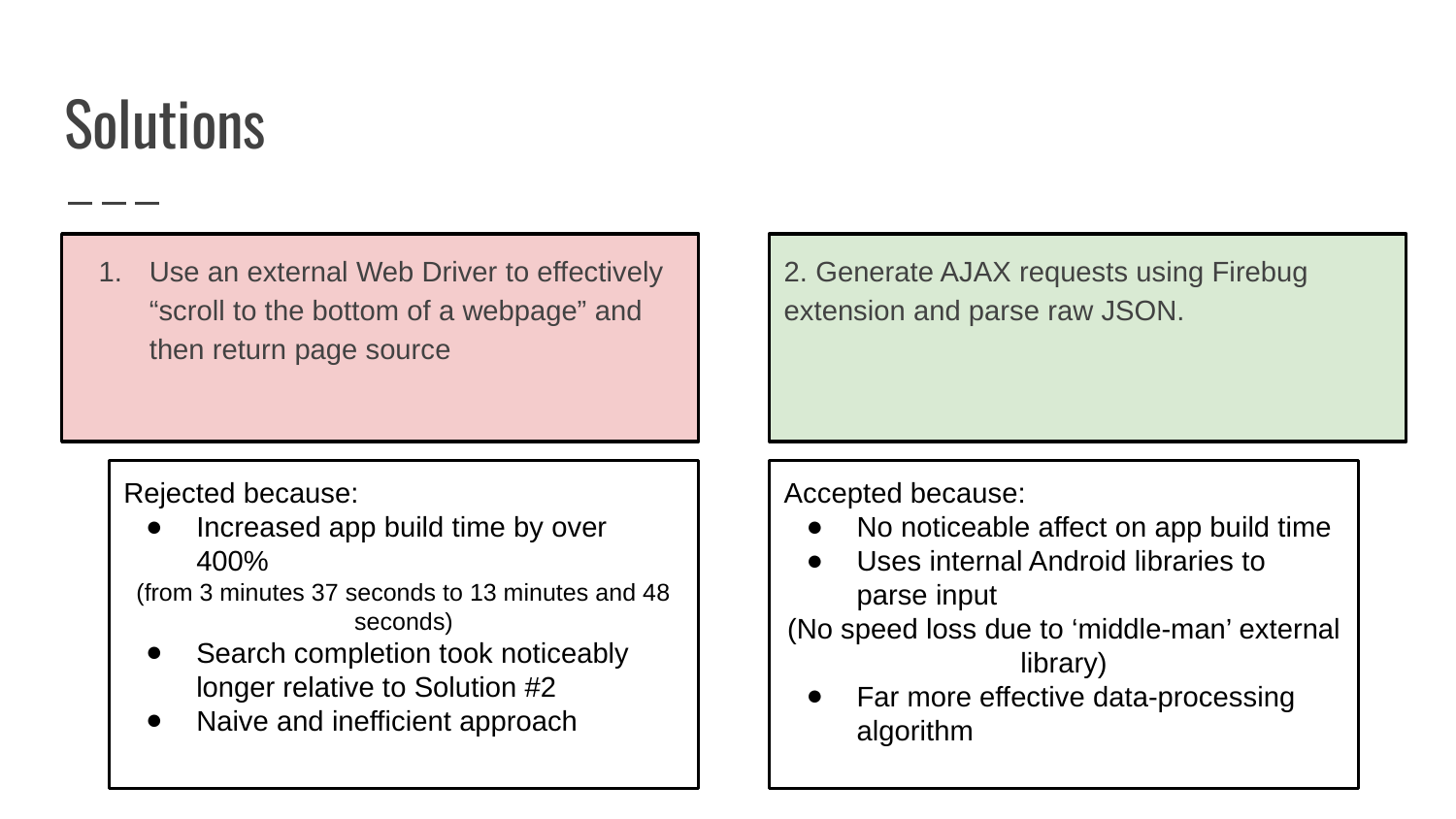

# Solutions
Use an external Web Driver to effectively “scroll to the bottom of a webpage” and then return page source
2. Generate AJAX requests using Firebug extension and parse raw JSON.
Rejected because:
Increased app build time by over 400%
(from 3 minutes 37 seconds to 13 minutes and 48 seconds)
Search completion took noticeably longer relative to Solution #2
Naive and inefficient approach
Accepted because:
No noticeable affect on app build time
Uses internal Android libraries to parse input
(No speed loss due to ‘middle-man’ external library)
Far more effective data-processing algorithm